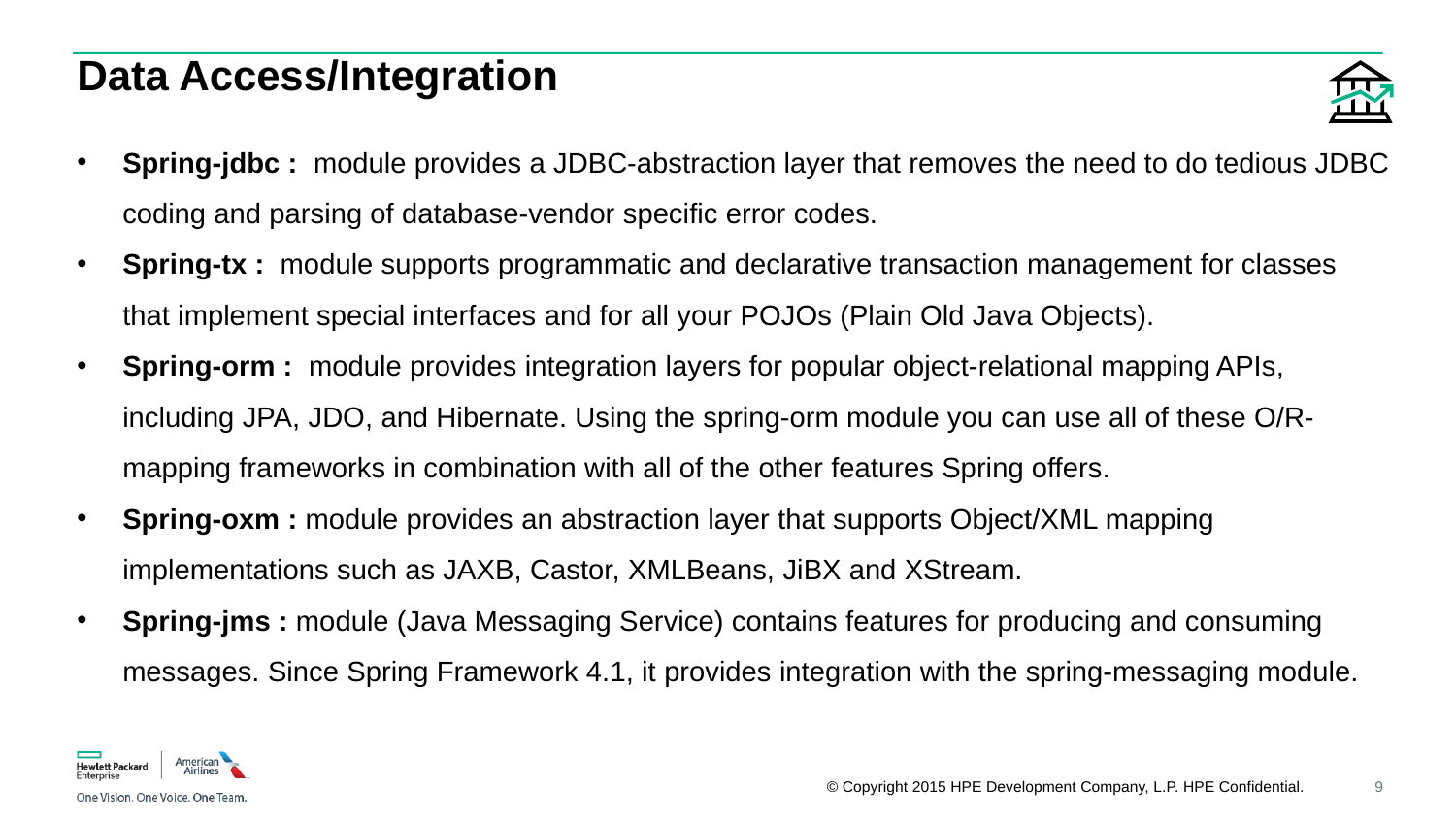

# Data Access/Integration

Spring-jdbc :  module provides a JDBC-abstraction layer that removes the need to do tedious JDBC coding and parsing of database-vendor specific error codes.
Spring-tx :  module supports programmatic and declarative transaction management for classes that implement special interfaces and for all your POJOs (Plain Old Java Objects).
Spring-orm :  module provides integration layers for popular object-relational mapping APIs, including JPA, JDO, and Hibernate. Using the spring-orm module you can use all of these O/R-mapping frameworks in combination with all of the other features Spring offers.
Spring-oxm : module provides an abstraction layer that supports Object/XML mapping implementations such as JAXB, Castor, XMLBeans, JiBX and XStream.
Spring-jms : module (Java Messaging Service) contains features for producing and consuming messages. Since Spring Framework 4.1, it provides integration with the spring-messaging module.
9